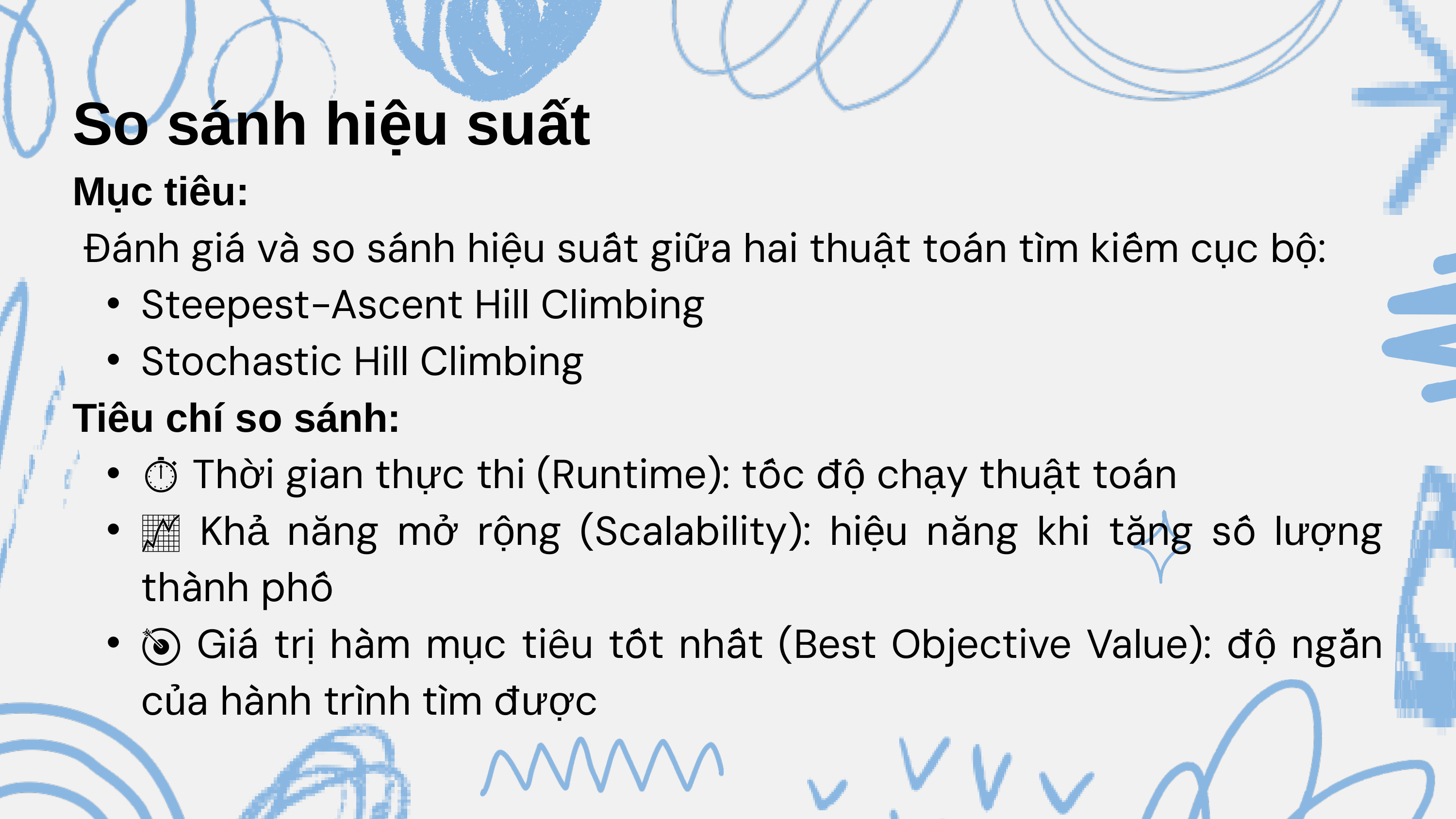

So sánh hiệu suất
Mục tiêu:
 Đánh giá và so sánh hiệu suất giữa hai thuật toán tìm kiếm cục bộ:
Steepest-Ascent Hill Climbing
Stochastic Hill Climbing
Tiêu chí so sánh:
⏱ Thời gian thực thi (Runtime): tốc độ chạy thuật toán
📈 Khả năng mở rộng (Scalability): hiệu năng khi tăng số lượng thành phố
🎯 Giá trị hàm mục tiêu tốt nhất (Best Objective Value): độ ngắn của hành trình tìm được